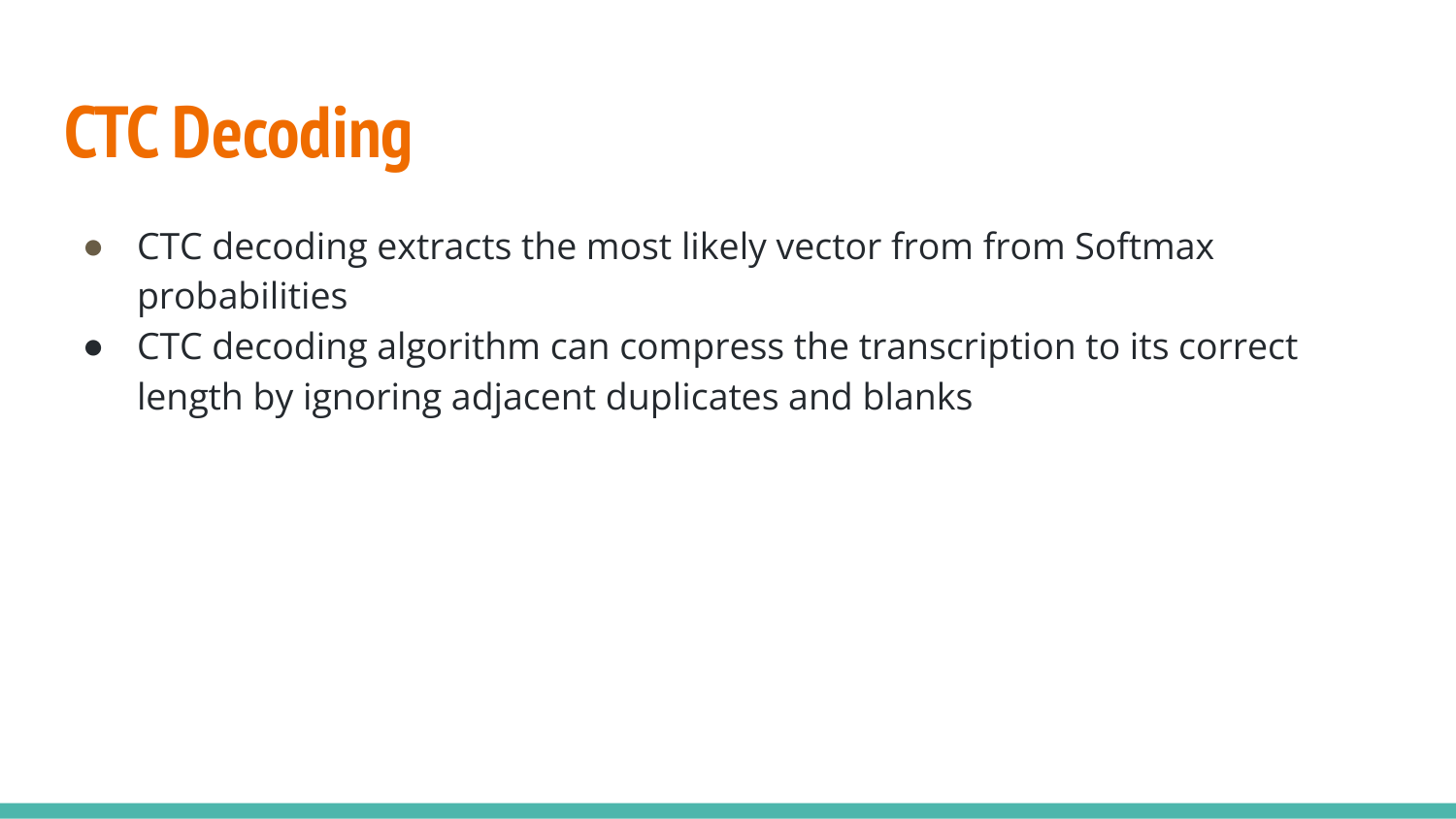

# CTC Decoding
CTC decoding extracts the most likely vector from from Softmax probabilities
CTC decoding algorithm can compress the transcription to its correct length by ignoring adjacent duplicates and blanks